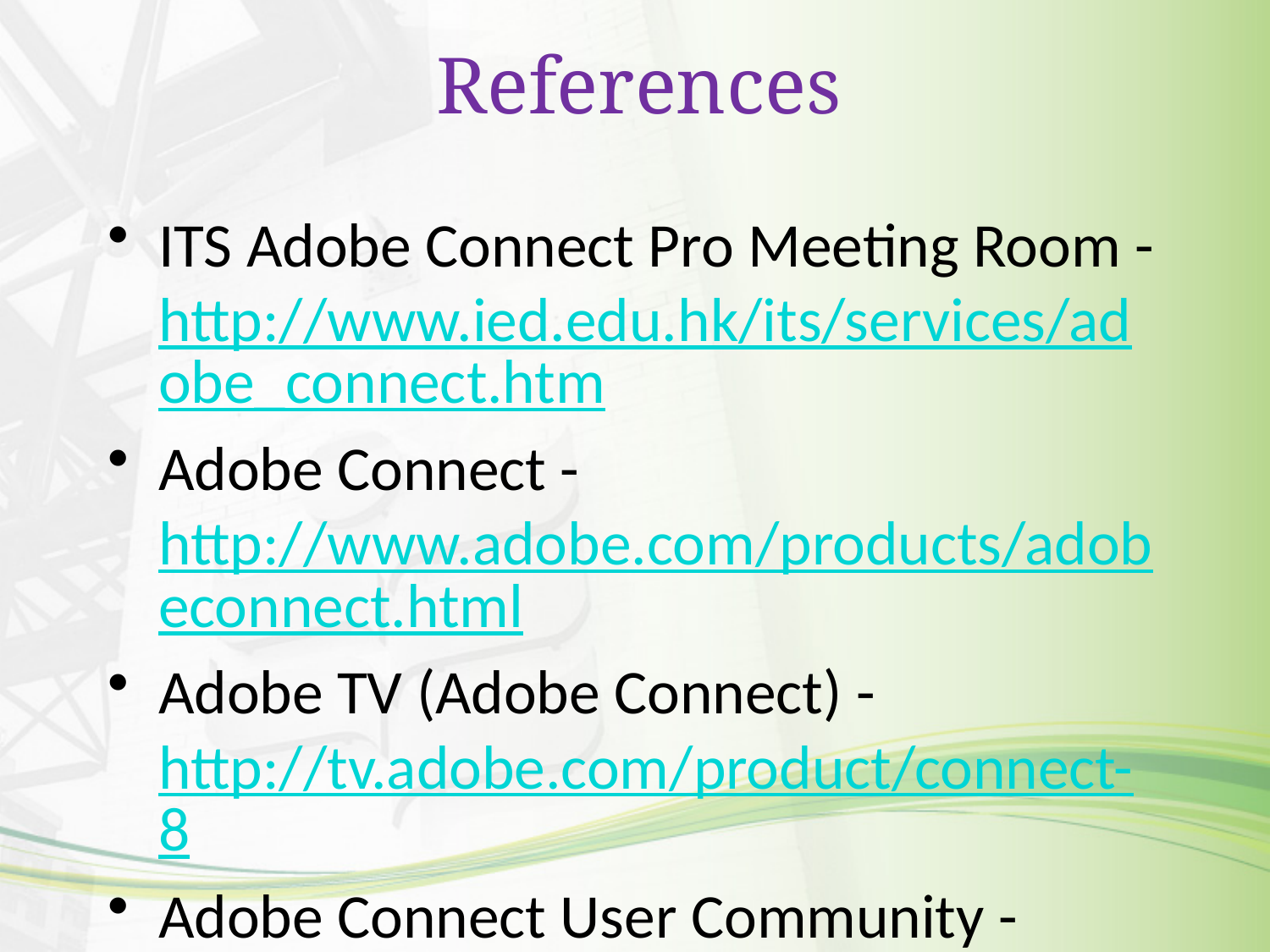

# References
ITS Adobe Connect Pro Meeting Room - http://www.ied.edu.hk/its/services/adobe_connect.htm
Adobe Connect - http://www.adobe.com/products/adobeconnect.html
Adobe TV (Adobe Connect) -http://tv.adobe.com/product/connect-8
Adobe Connect User Community - http://www.connectusers.com/